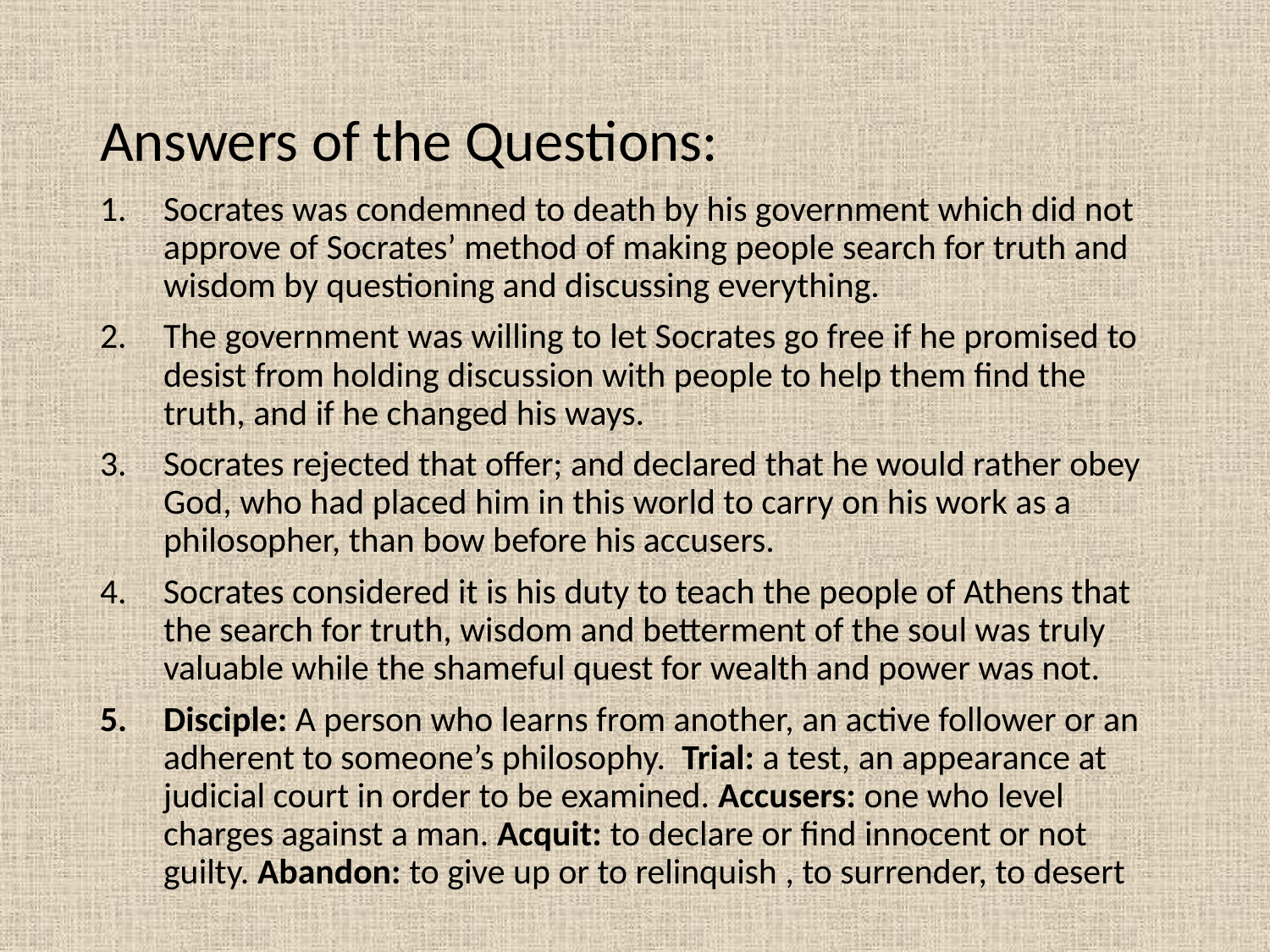

# Answers of the Questions:
Socrates was condemned to death by his government which did not approve of Socrates’ method of making people search for truth and wisdom by questioning and discussing everything.
The government was willing to let Socrates go free if he promised to desist from holding discussion with people to help them find the truth, and if he changed his ways.
Socrates rejected that offer; and declared that he would rather obey God, who had placed him in this world to carry on his work as a philosopher, than bow before his accusers.
Socrates considered it is his duty to teach the people of Athens that the search for truth, wisdom and betterment of the soul was truly valuable while the shameful quest for wealth and power was not.
Disciple: A person who learns from another, an active follower or an adherent to someone’s philosophy.  Trial: a test, an appearance at judicial court in order to be examined. Accusers: one who level charges against a man. Acquit: to declare or find innocent or not guilty. Abandon: to give up or to relinquish , to surrender, to desert